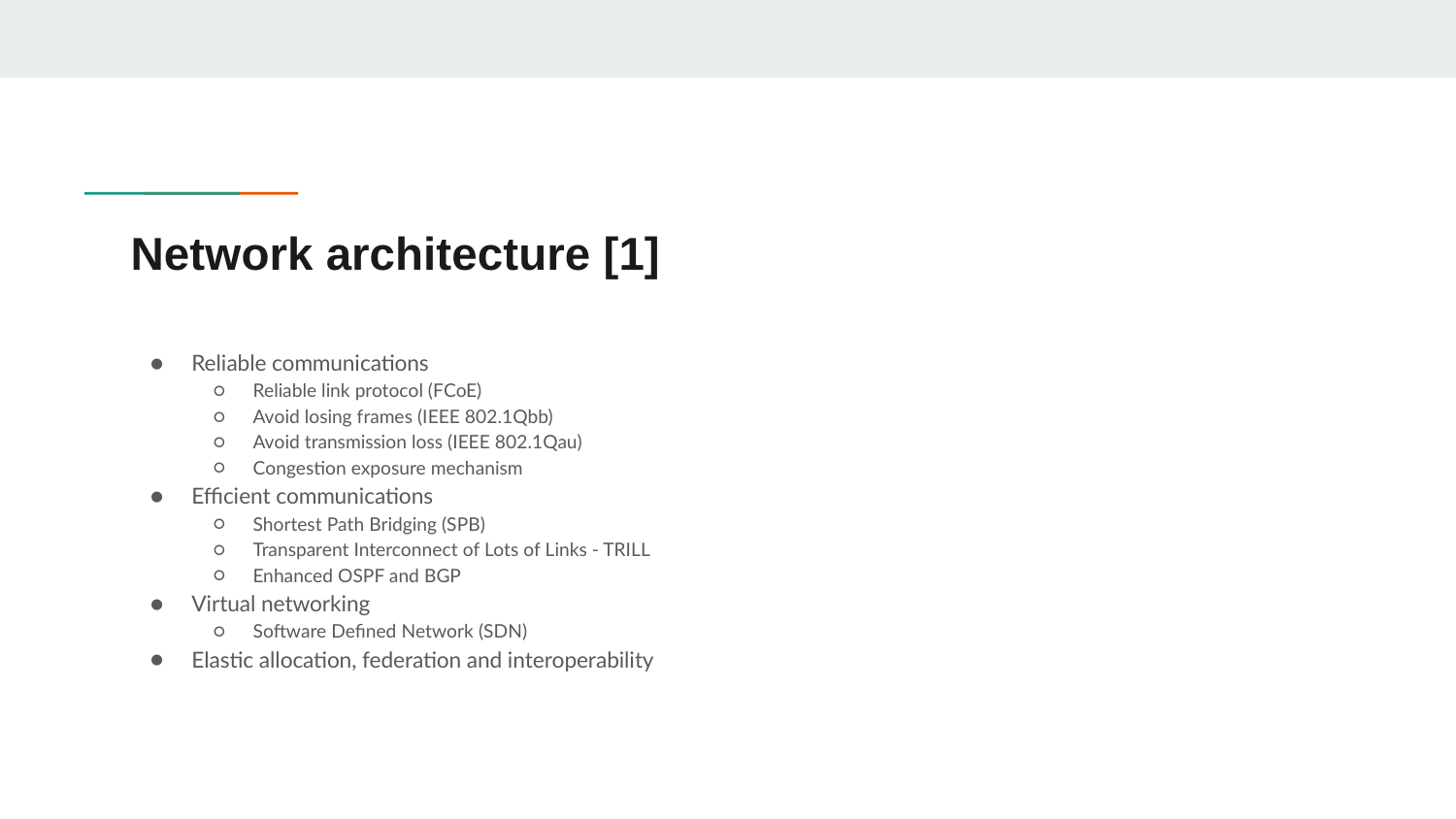

# Network architecture [1]
Reliable communications
Reliable link protocol (FCoE)
Avoid losing frames (IEEE 802.1Qbb)
Avoid transmission loss (IEEE 802.1Qau)
Congestion exposure mechanism
Efficient communications
Shortest Path Bridging (SPB)
Transparent Interconnect of Lots of Links - TRILL
Enhanced OSPF and BGP
Virtual networking
Software Defined Network (SDN)
Elastic allocation, federation and interoperability